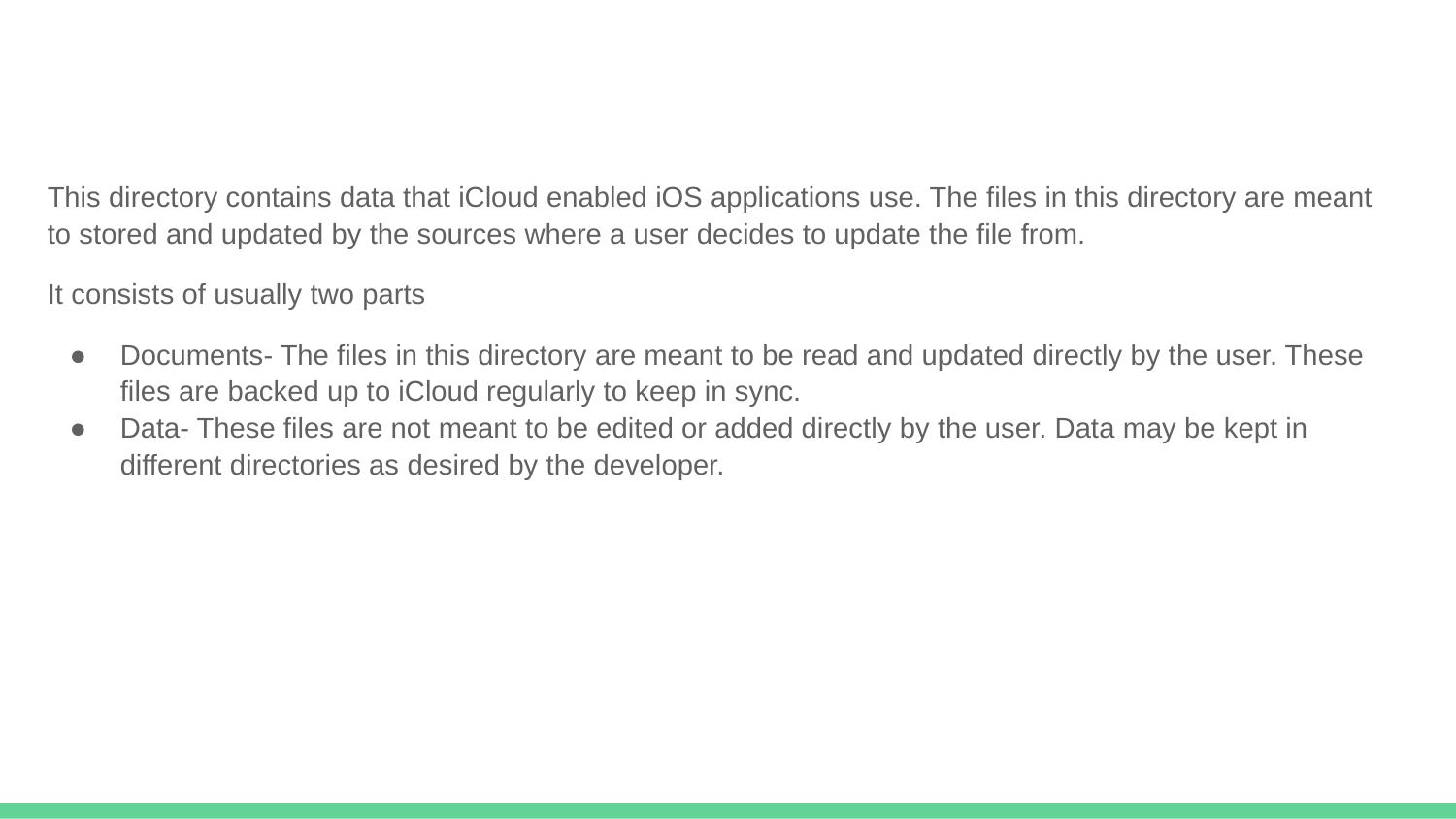

#
This directory contains data that iCloud enabled iOS applications use. The files in this directory are meant to stored and updated by the sources where a user decides to update the file from.
It consists of usually two parts
Documents- The files in this directory are meant to be read and updated directly by the user. These files are backed up to iCloud regularly to keep in sync.
Data- These files are not meant to be edited or added directly by the user. Data may be kept in different directories as desired by the developer.